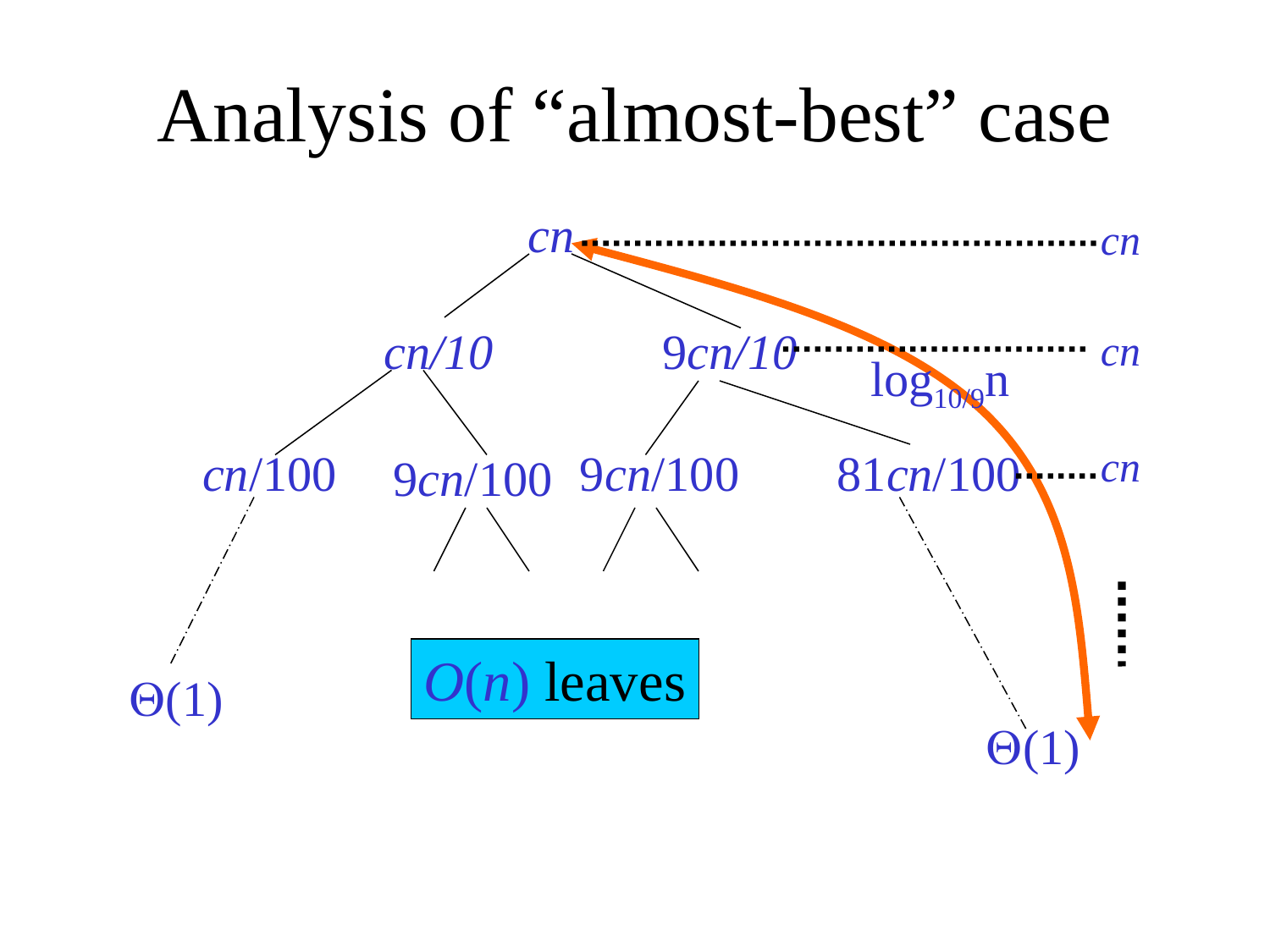

# Analysis of “almost-best” case
cn
cn

cn/10
9cn/10
cn
log10/9n

cn
cn/100
9cn/100
81cn/100
9cn/100

O(n) leaves
Θ(1)
Θ(1)
18